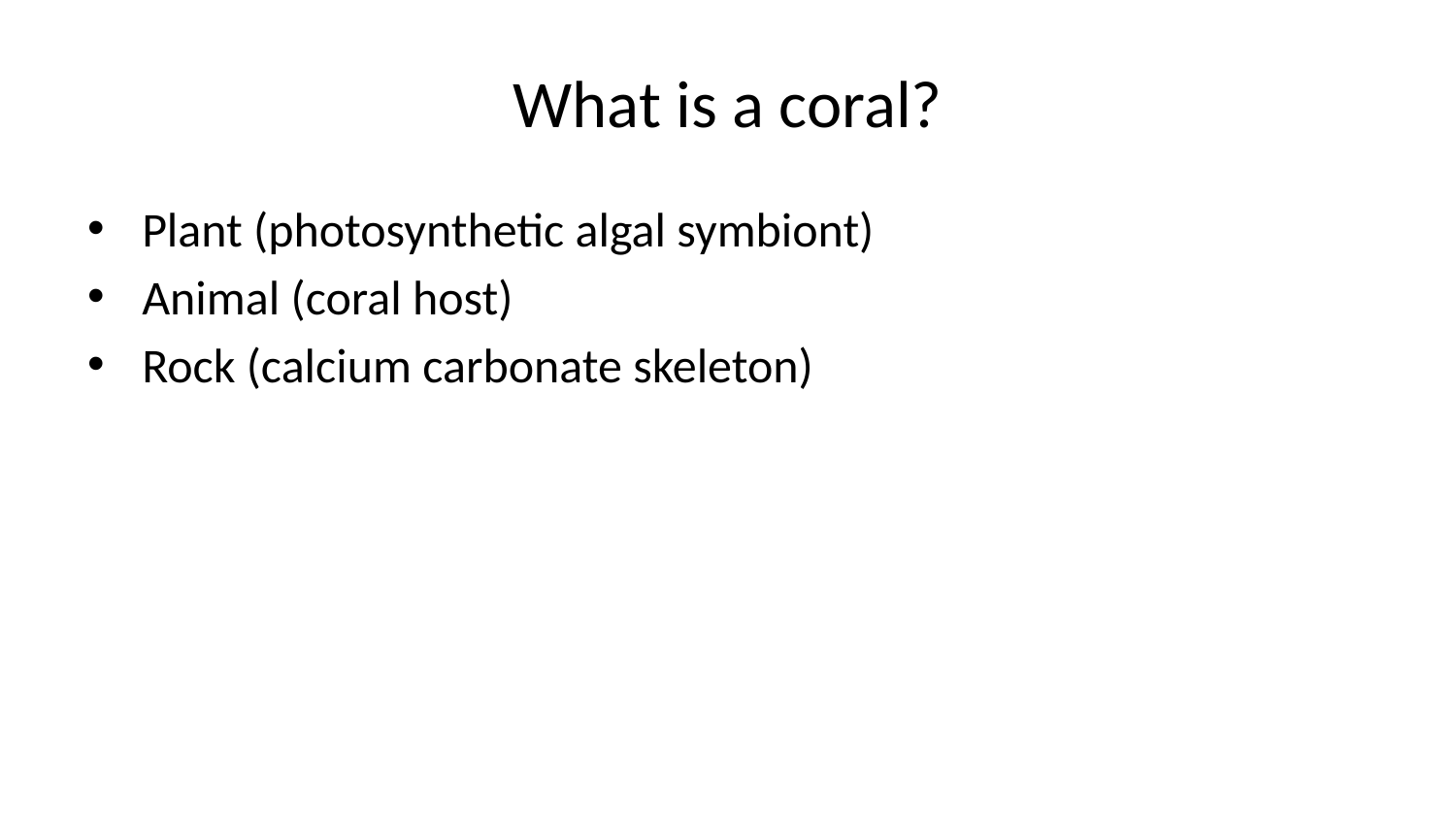

# What is a coral?
Plant (photosynthetic algal symbiont)
Animal (coral host)
Rock (calcium carbonate skeleton)